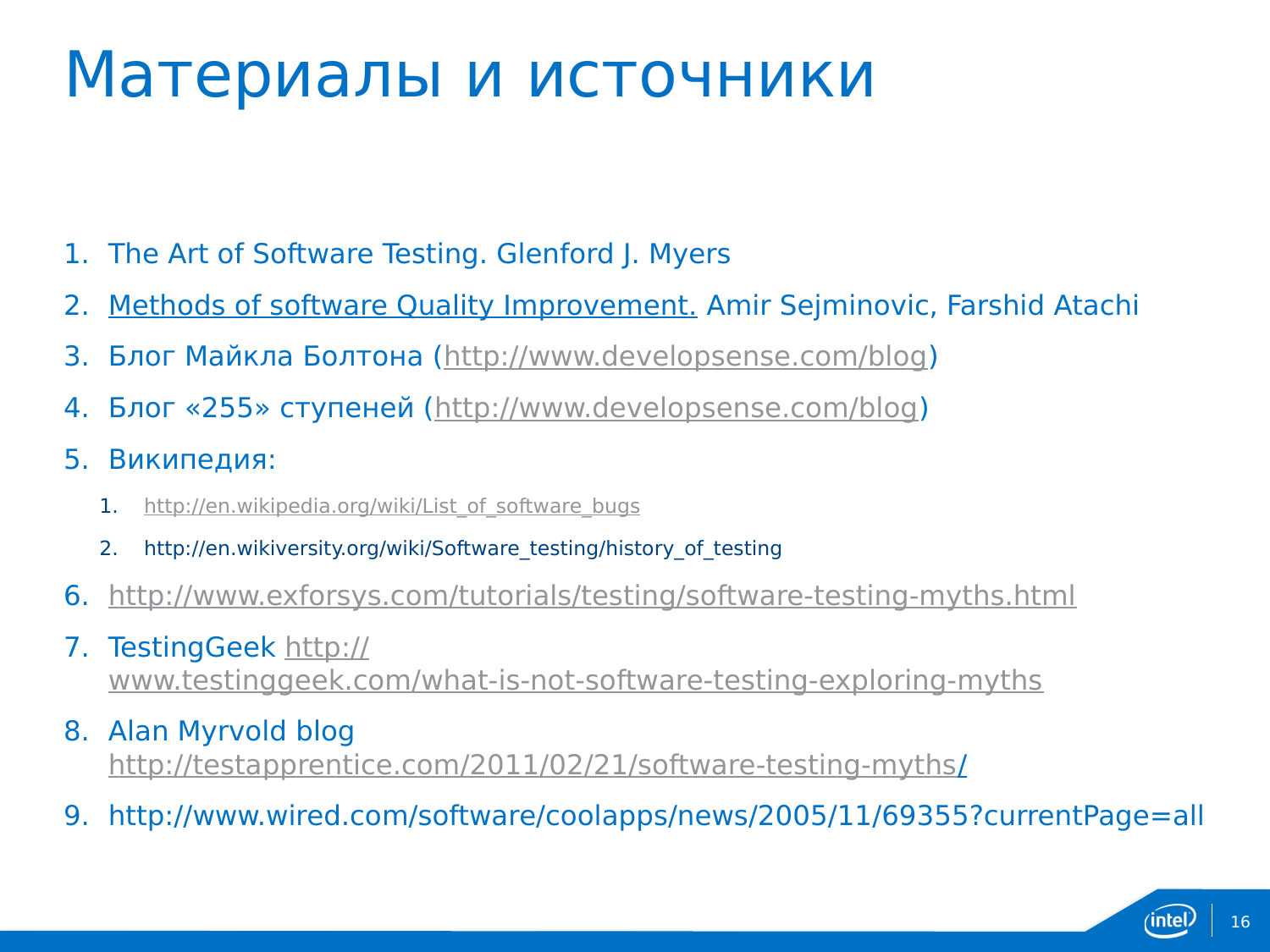

# Материалы и источники
The Art of Software Testing. Glenford J. Myers
Methods of software Quality Improvement. Amir Sejminovic, Farshid Atachi
Блог Майкла Болтона (http://www.developsense.com/blog)
Блог «255» ступеней (http://www.developsense.com/blog)
Википедия:
http://en.wikipedia.org/wiki/List_of_software_bugs
http://en.wikiversity.org/wiki/Software_testing/history_of_testing
http://www.exforsys.com/tutorials/testing/software-testing-myths.html
TestingGeek http://www.testinggeek.com/what-is-not-software-testing-exploring-myths
Alan Myrvold blog http://testapprentice.com/2011/02/21/software-testing-myths/
http://www.wired.com/software/coolapps/news/2005/11/69355?currentPage=all

16